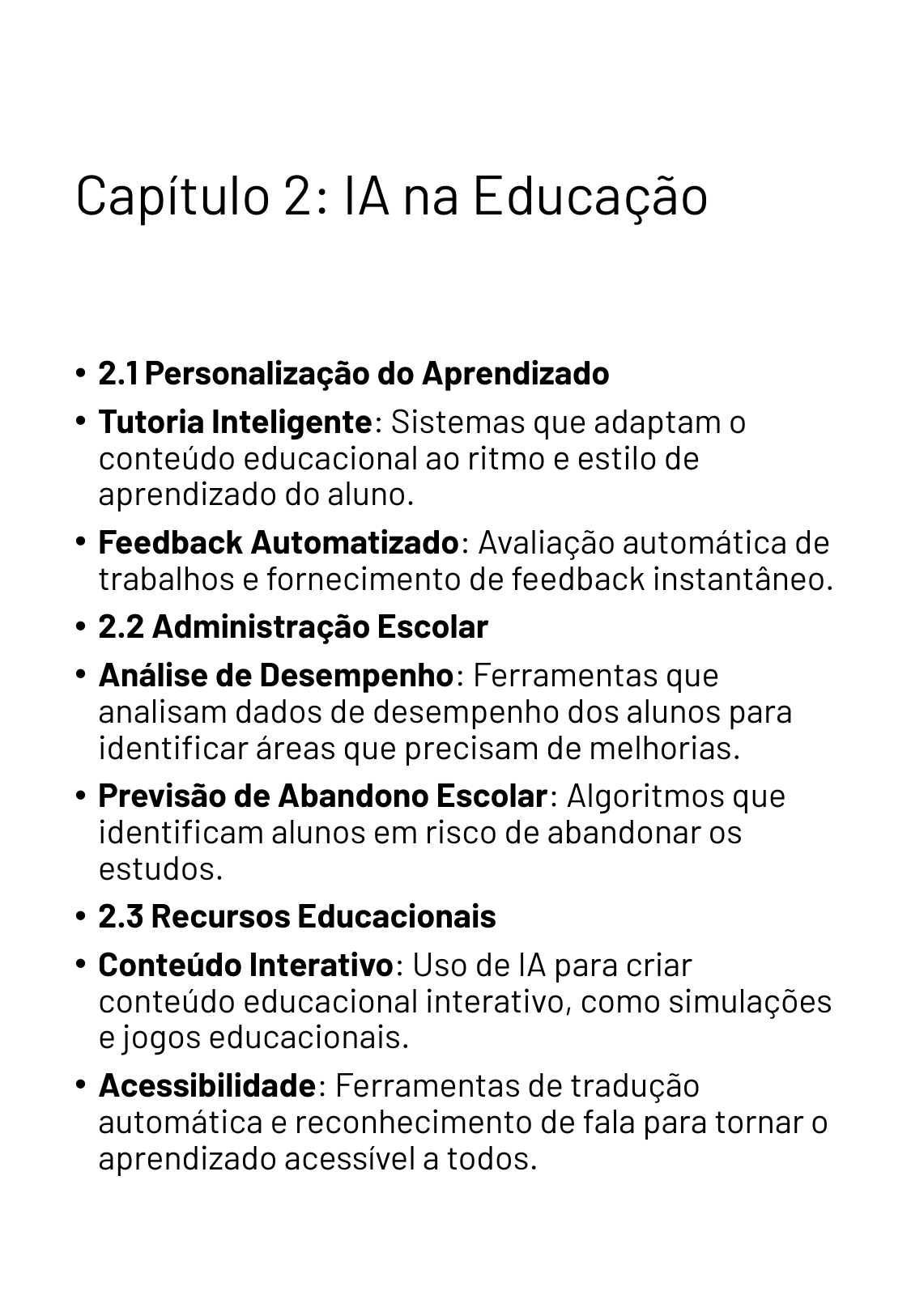

# Capítulo 2: IA na Educação
2.1 Personalização do Aprendizado
Tutoria Inteligente: Sistemas que adaptam o conteúdo educacional ao ritmo e estilo de aprendizado do aluno.
Feedback Automatizado: Avaliação automática de trabalhos e fornecimento de feedback instantâneo.
2.2 Administração Escolar
Análise de Desempenho: Ferramentas que analisam dados de desempenho dos alunos para identificar áreas que precisam de melhorias.
Previsão de Abandono Escolar: Algoritmos que identificam alunos em risco de abandonar os estudos.
2.3 Recursos Educacionais
Conteúdo Interativo: Uso de IA para criar conteúdo educacional interativo, como simulações e jogos educacionais.
Acessibilidade: Ferramentas de tradução automática e reconhecimento de fala para tornar o aprendizado acessível a todos.